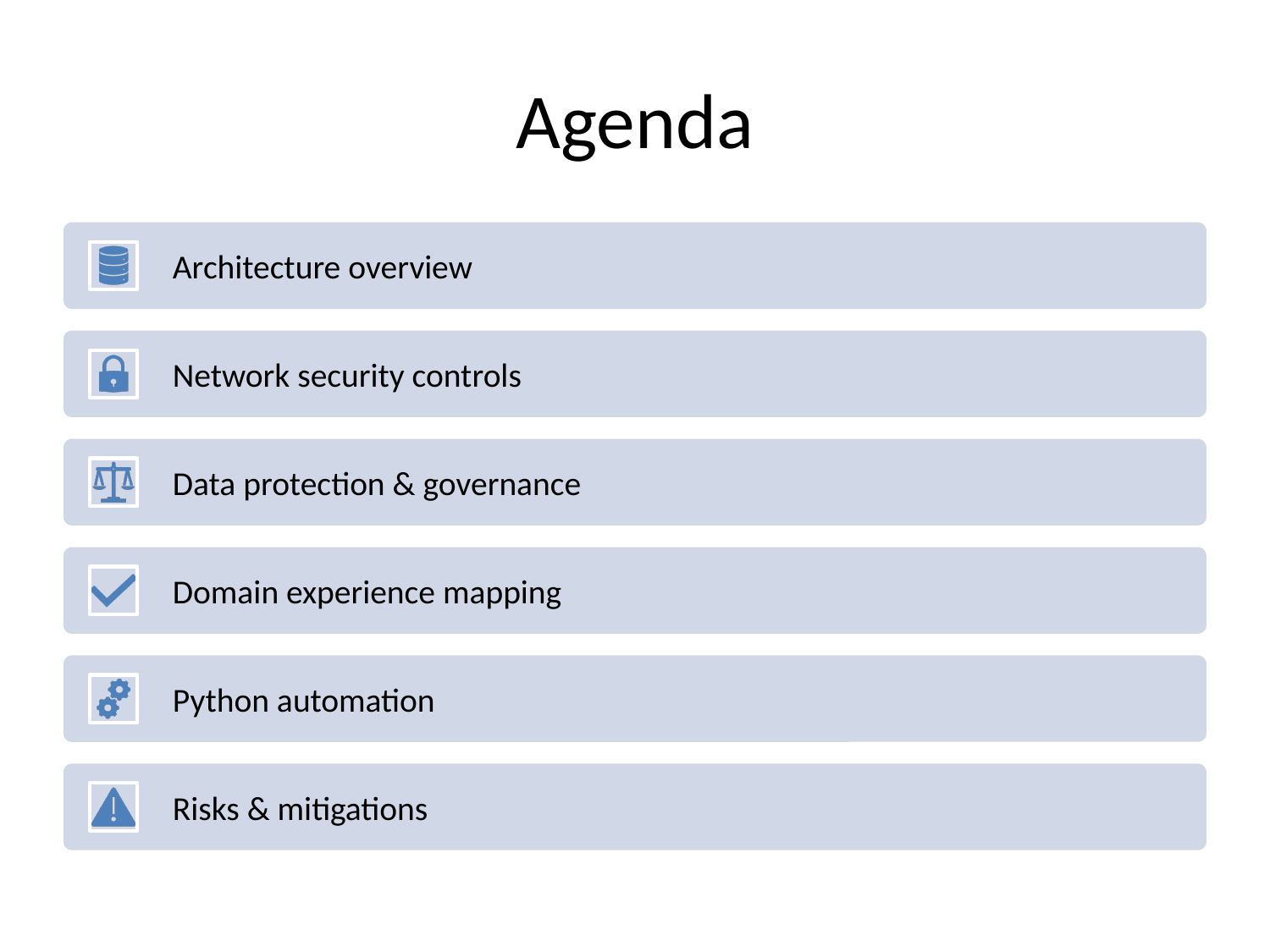

# Agenda
Architecture overview
Network security controls
Data protection & governance
Domain experience mapping
Python automation
Risks & mitigations